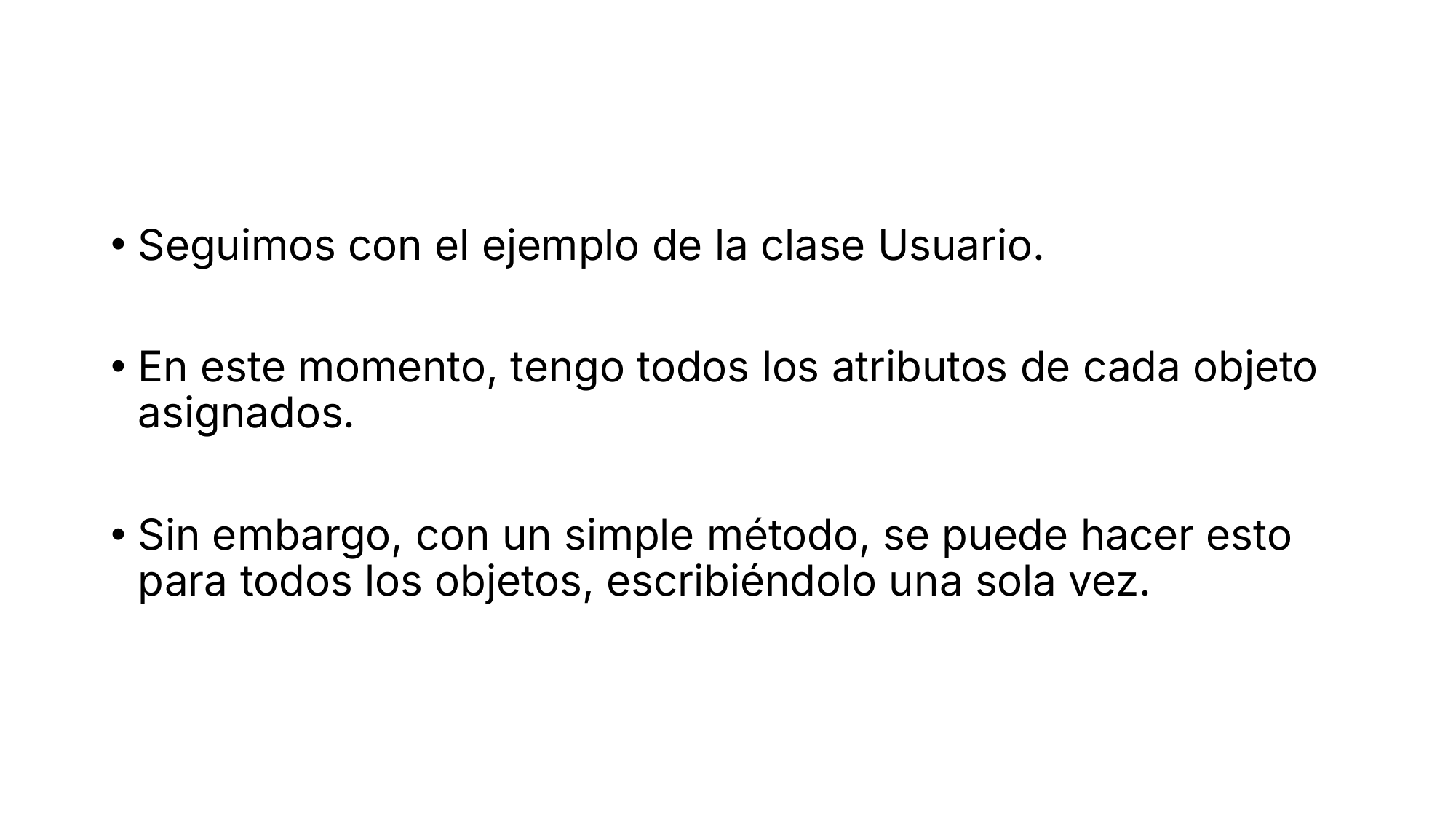

#
Seguimos con el ejemplo de la clase Usuario.

En este momento, tengo todos los atributos de cada objeto asignados.

Sin embargo, con un simple método, se puede hacer esto para todos los objetos, escribiéndolo una sola vez.